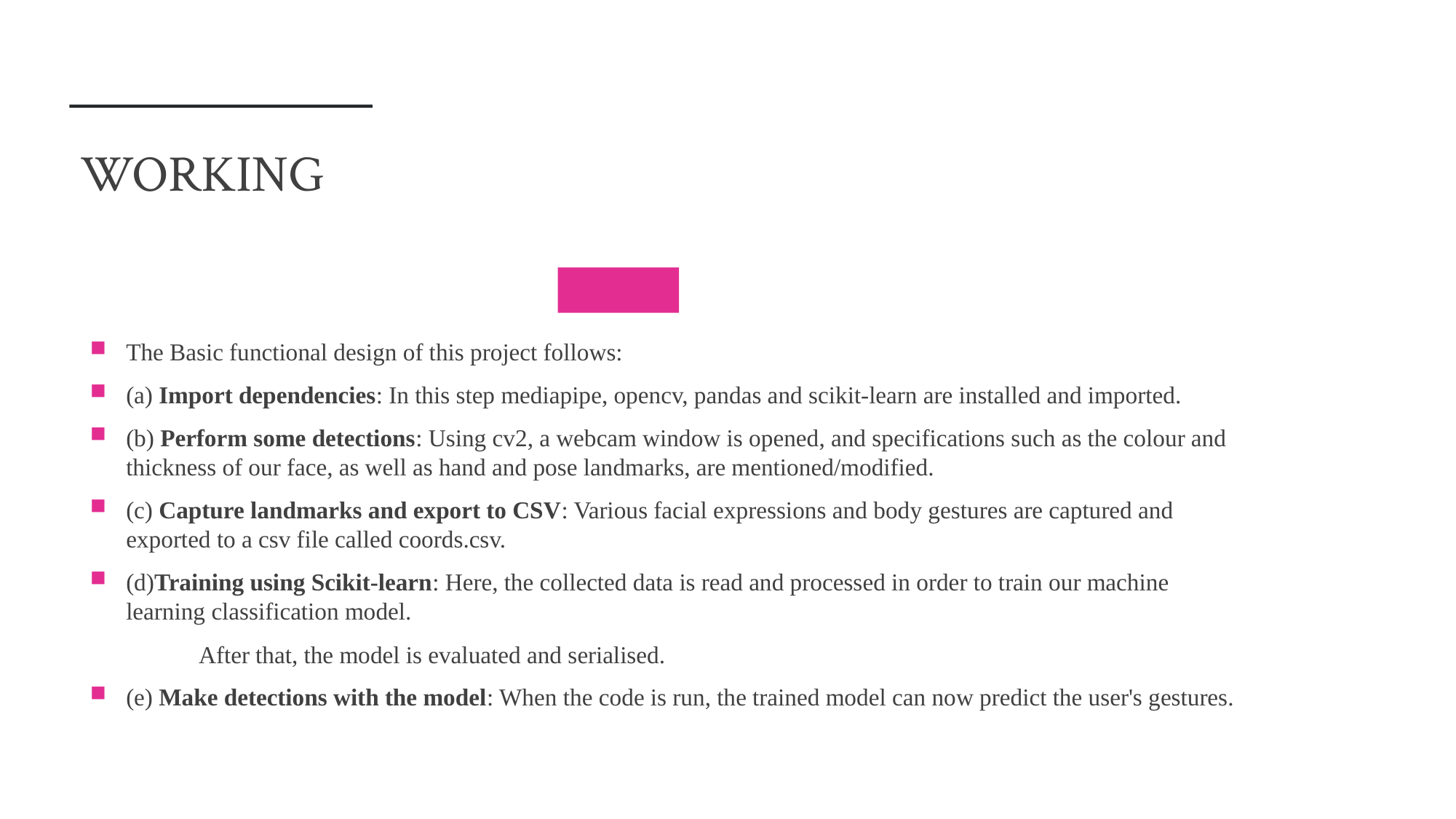

# Working
The Basic functional design of this project follows:
(a) Import dependencies: In this step mediapipe, opencv, pandas and scikit-learn are installed and imported.
(b) Perform some detections: Using cv2, a webcam window is opened, and specifications such as the colour and thickness of our face, as well as hand and pose landmarks, are mentioned/modified.
(c) Capture landmarks and export to CSV: Various facial expressions and body gestures are captured and exported to a csv file called coords.csv.
(d)Training using Scikit-learn: Here, the collected data is read and processed in order to train our machine learning classification model.
	After that, the model is evaluated and serialised.
(e) Make detections with the model: When the code is run, the trained model can now predict the user's gestures.